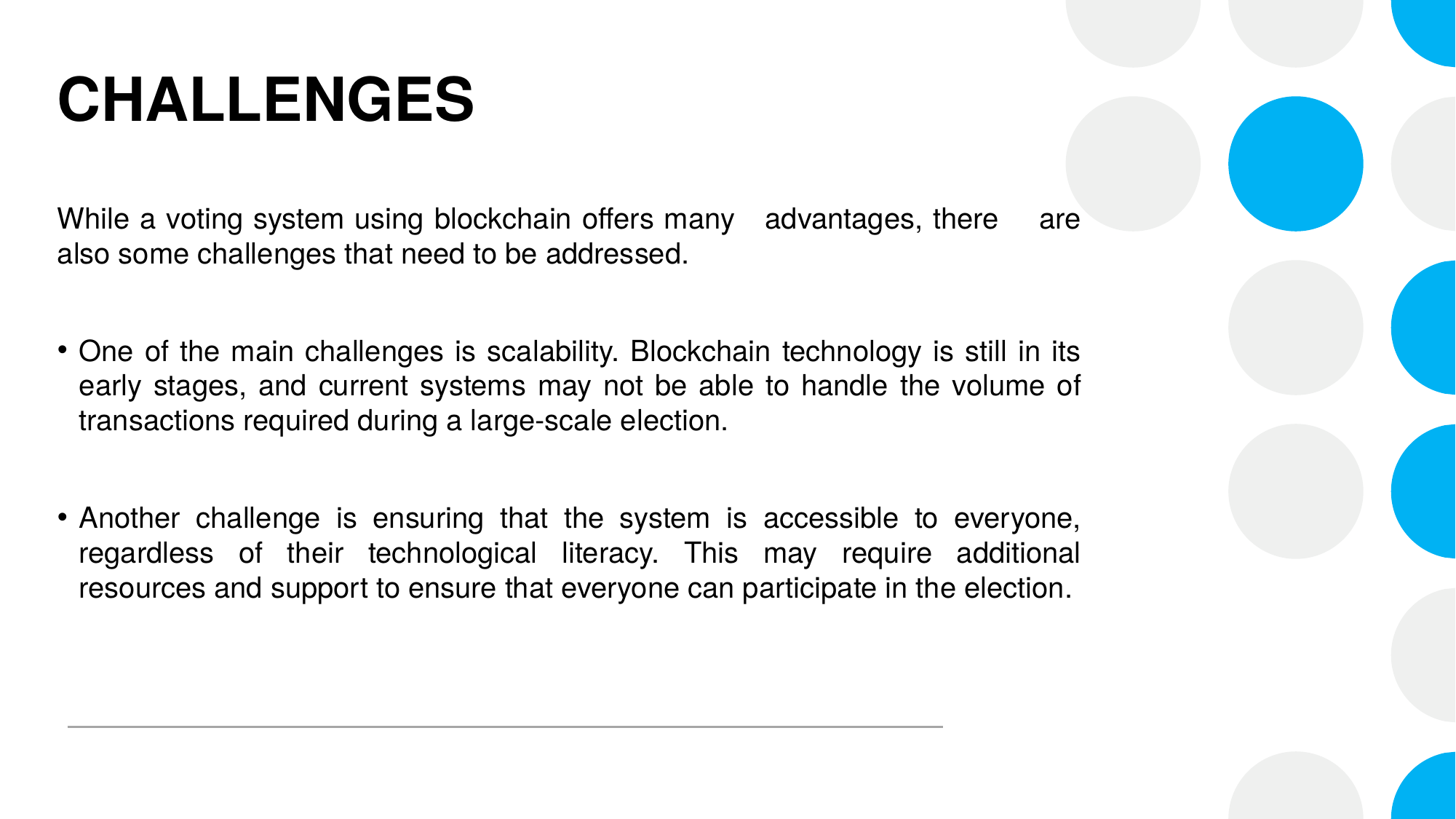

# CHALLENGES
While a voting system using blockchain offers many   advantages, there    are also some challenges that need to be addressed.

One of the main challenges is scalability. Blockchain technology is still in its early stages, and current systems may not be able to handle the volume of transactions required during a large-scale election.

Another challenge is ensuring that the system is accessible to everyone, regardless of their technological literacy. This may require additional resources and support to ensure that everyone can participate in the election.